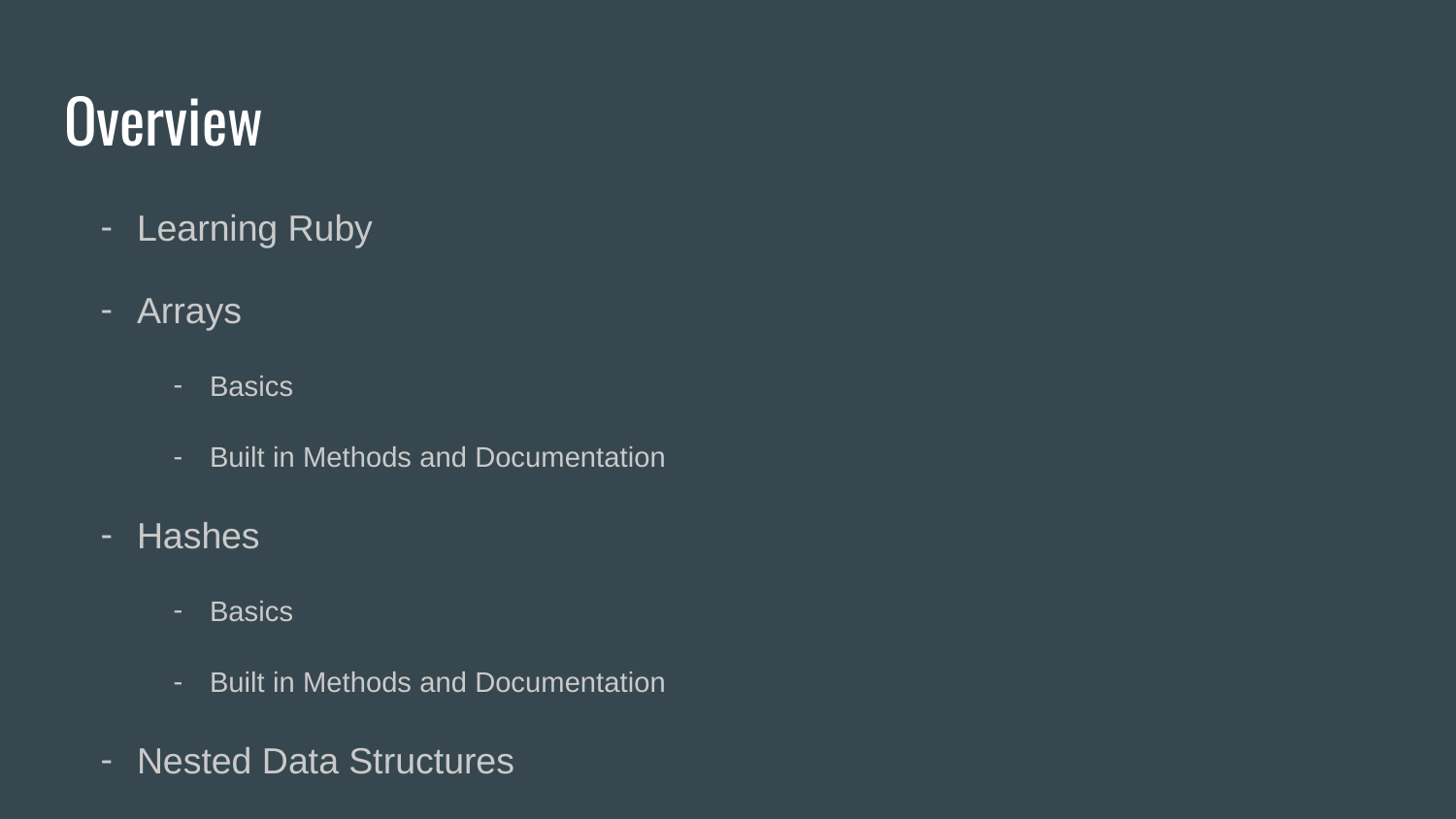

# Overview
Learning Ruby
Arrays
Basics
Built in Methods and Documentation
Hashes
Basics
Built in Methods and Documentation
Nested Data Structures
Iteration
Enumerables
Putting It All Together